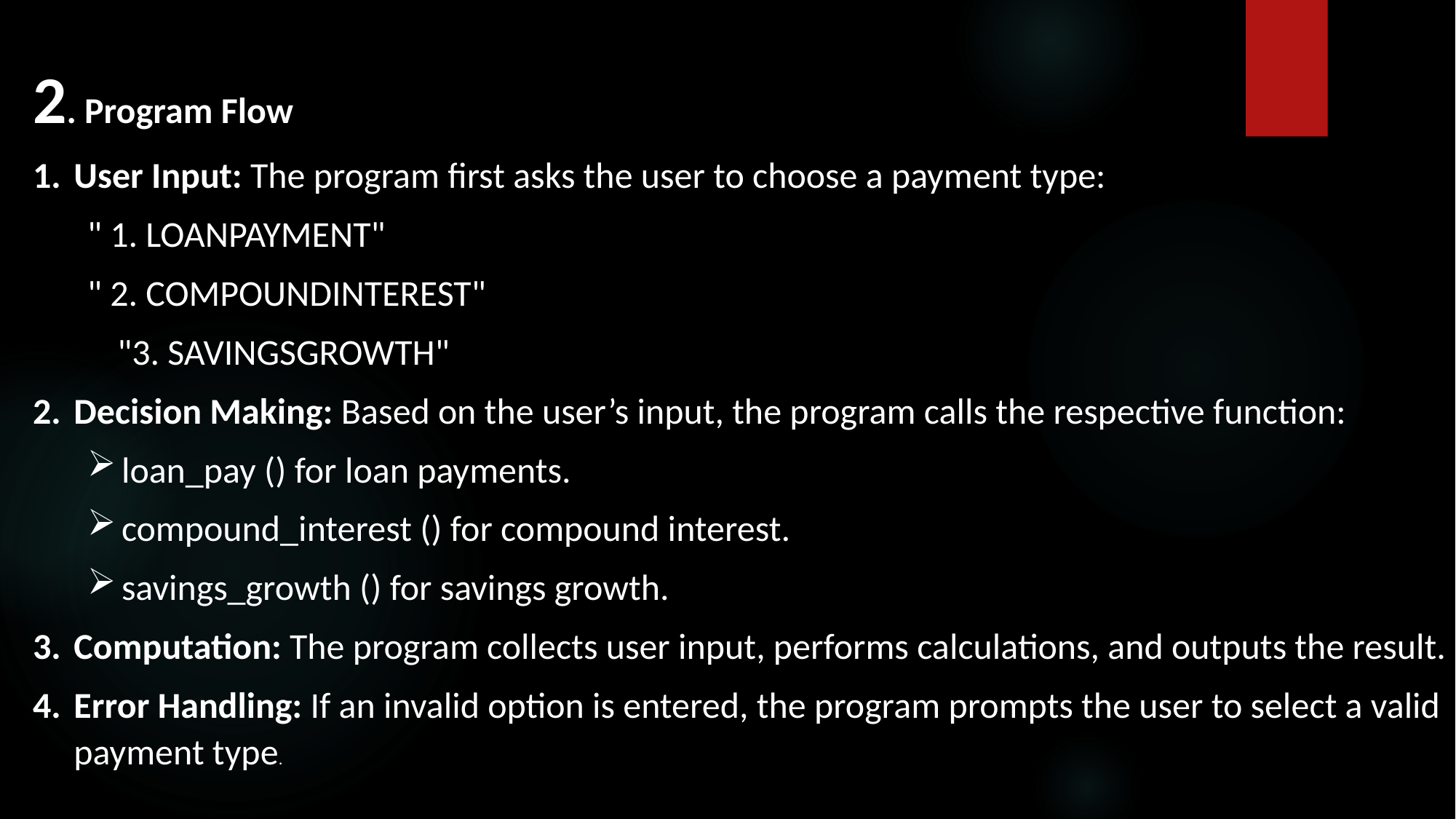

2. Program Flow
User Input: The program first asks the user to choose a payment type:
" 1. LOANPAYMENT"
" 2. COMPOUNDINTEREST"
       "3. SAVINGSGROWTH"
Decision Making: Based on the user’s input, the program calls the respective function:
loan_pay () for loan payments.
compound_interest () for compound interest.
savings_growth () for savings growth.
Computation: The program collects user input, performs calculations, and outputs the result.
Error Handling: If an invalid option is entered, the program prompts the user to select a valid payment type.